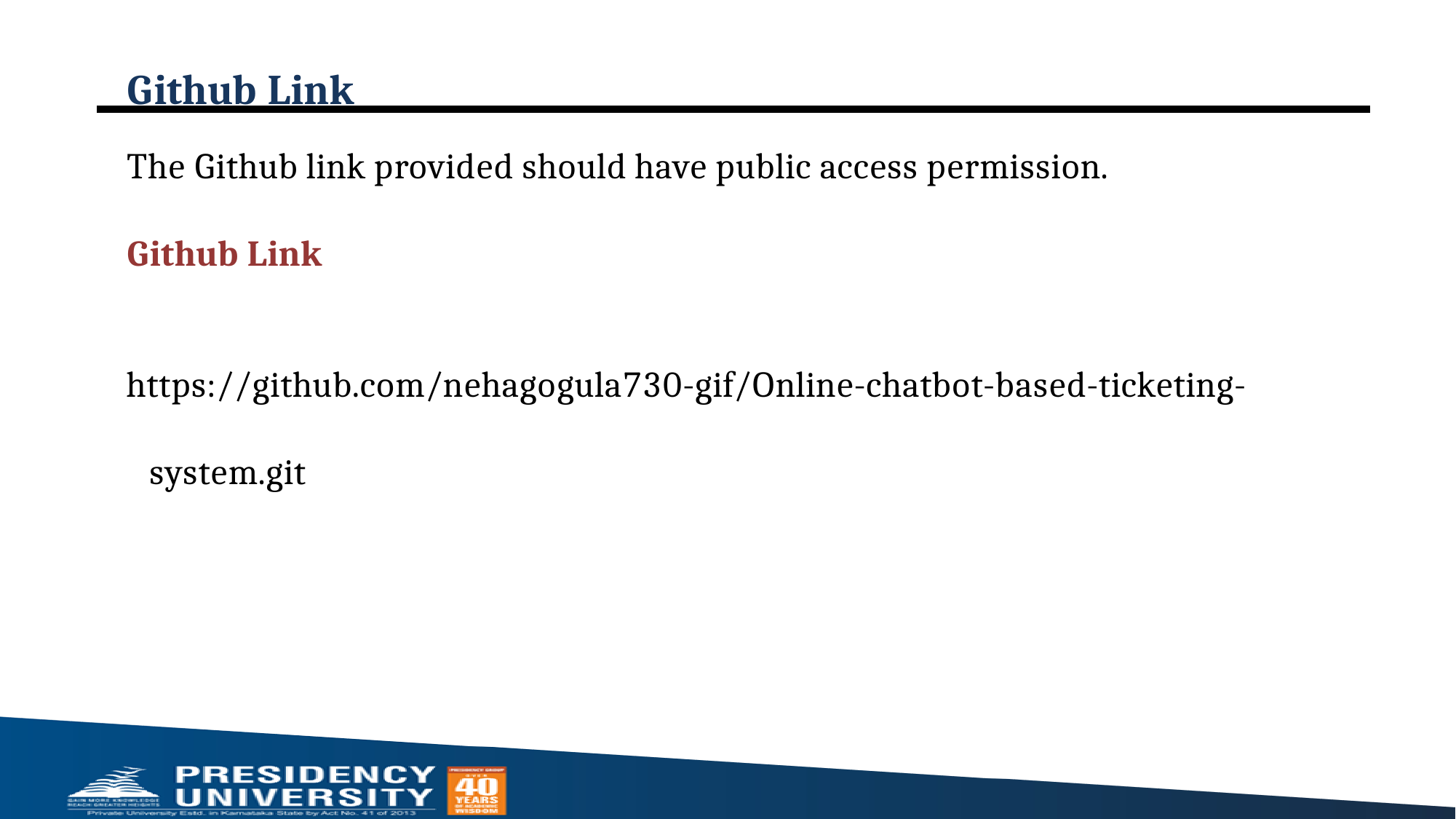

# Github Link

The Github link provided should have public access permission.

Github Link

https://github.com/nehagogula730-gif/Online-chatbot-based-ticketing-system.git